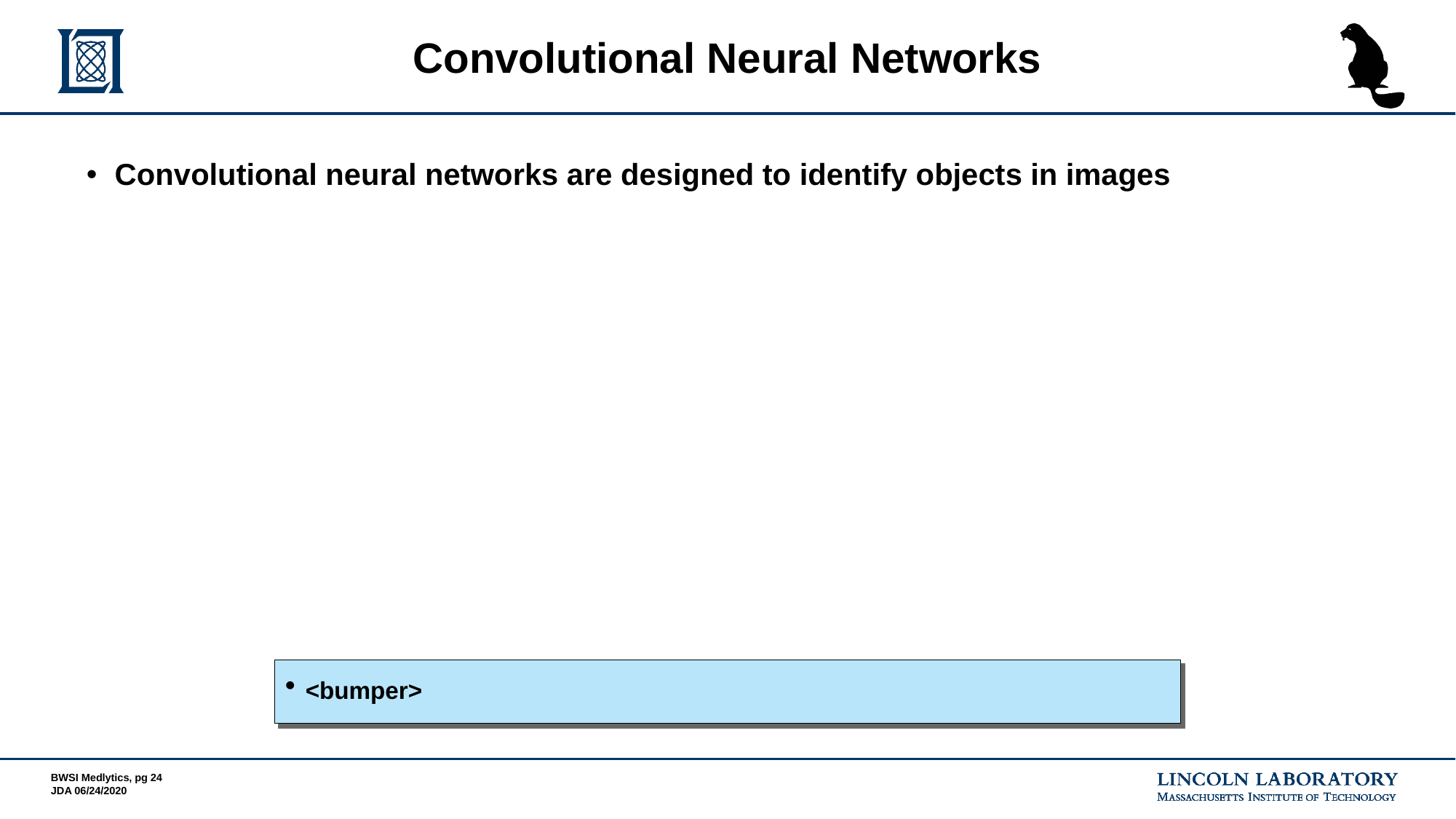

# Convolutional Neural Networks
Convolutional neural networks are designed to identify objects in images
<bumper>